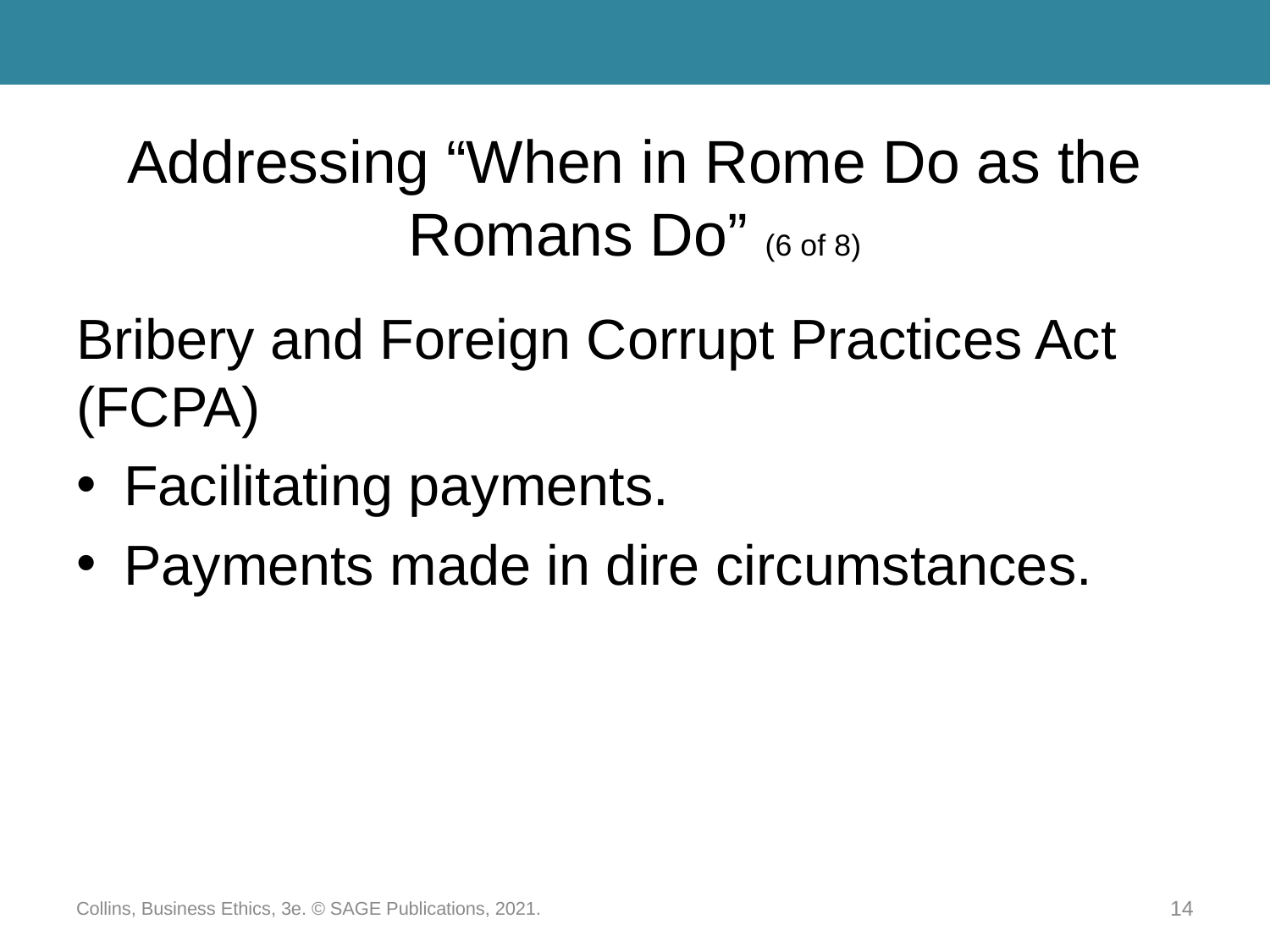

# Addressing “When in Rome Do as the Romans Do” (6 of 8)
Bribery and Foreign Corrupt Practices Act (FCPA)
Facilitating payments.
Payments made in dire circumstances.

Collins, Business Ethics, 3e. © SAGE Publications, 2021.
14